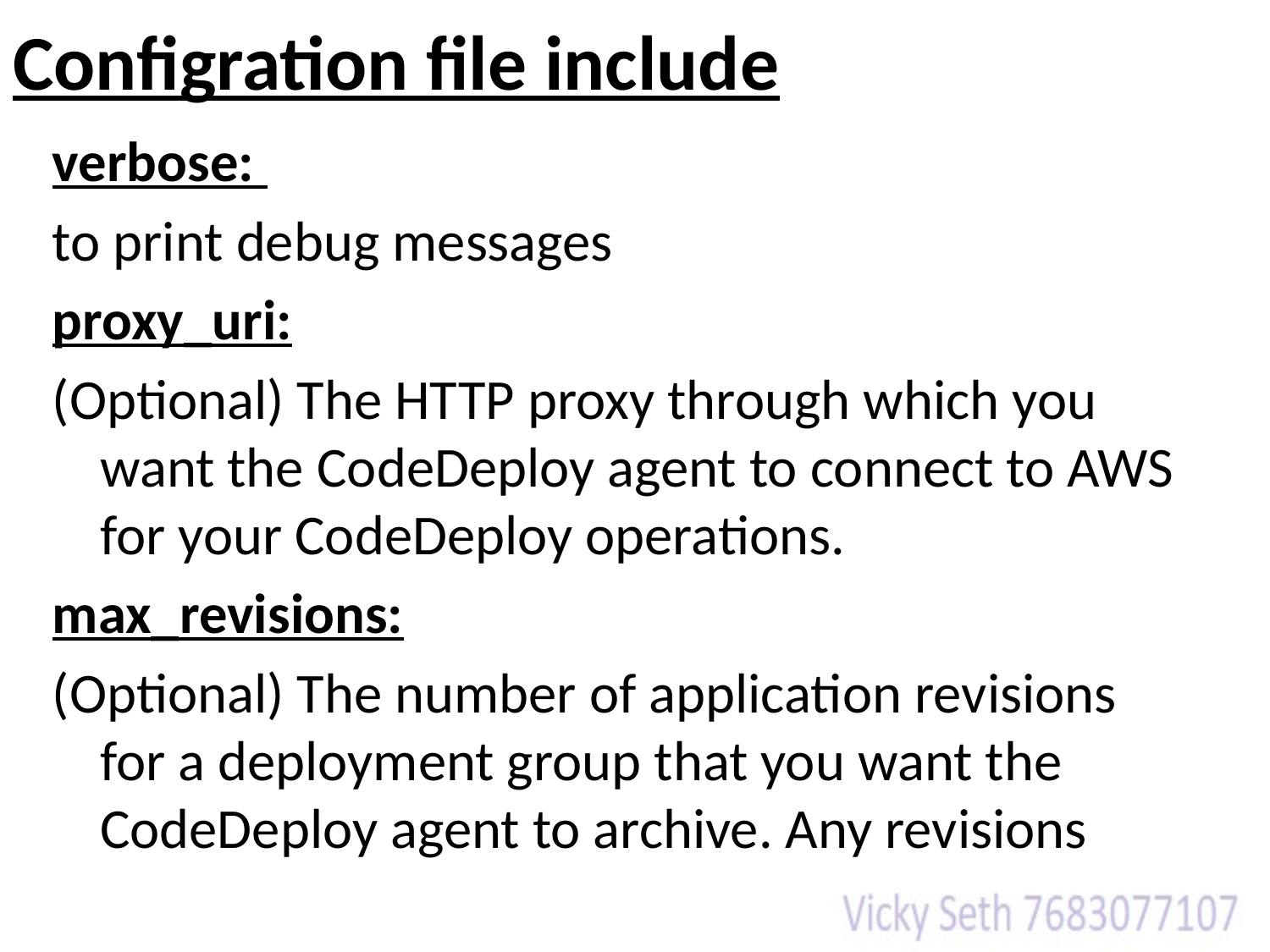

# Configration file include
verbose:
to print debug messages
proxy_uri:
(Optional) The HTTP proxy through which you want the CodeDeploy agent to connect to AWS for your CodeDeploy operations.
max_revisions:
(Optional) The number of application revisions for a deployment group that you want the CodeDeploy agent to archive. Any revisions